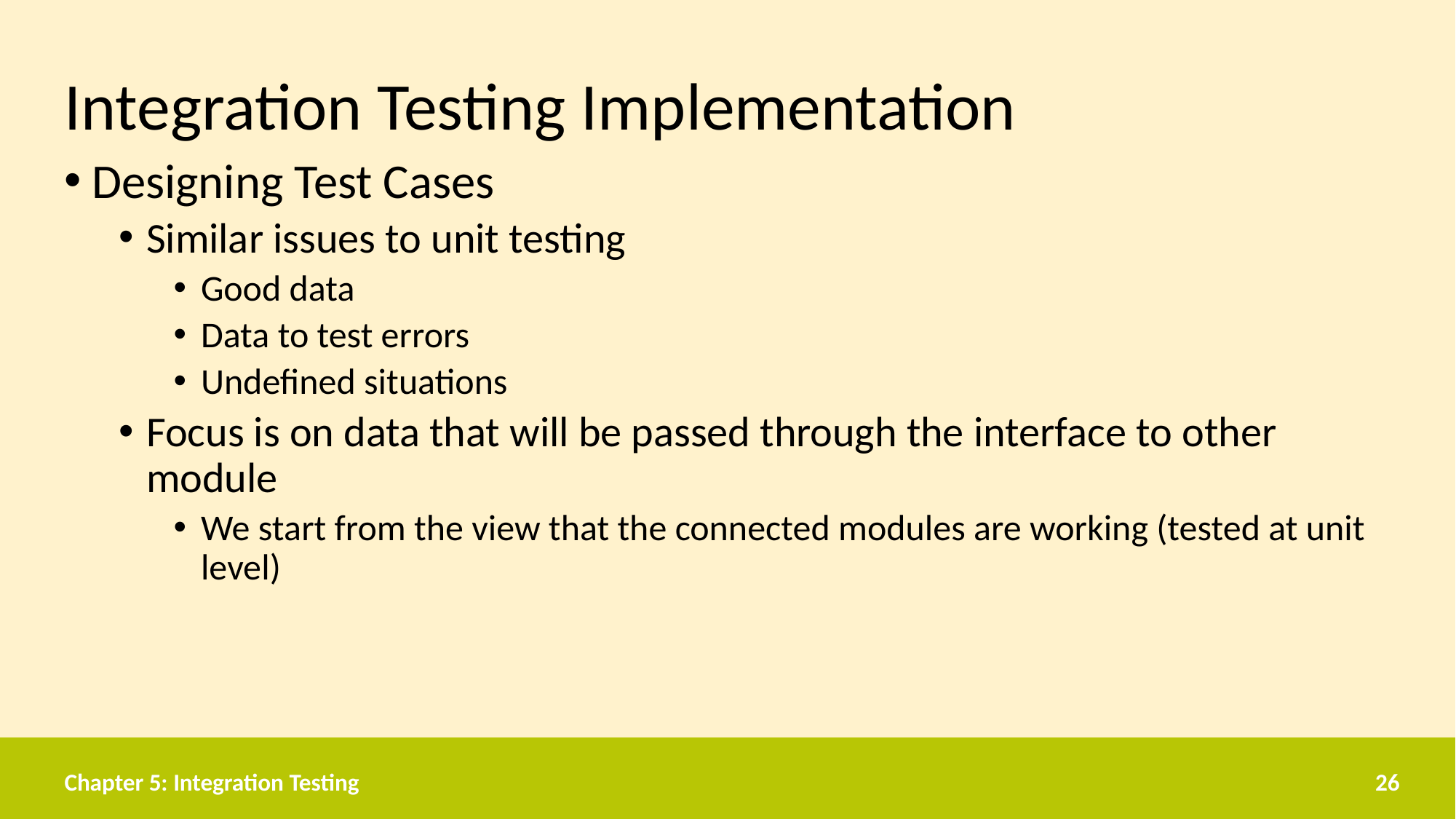

# Integration Testing Implementation
Designing Test Cases
Similar issues to unit testing
Good data
Data to test errors
Undefined situations
Focus is on data that will be passed through the interface to other module
We start from the view that the connected modules are working (tested at unit level)
Chapter 5: Integration Testing
26